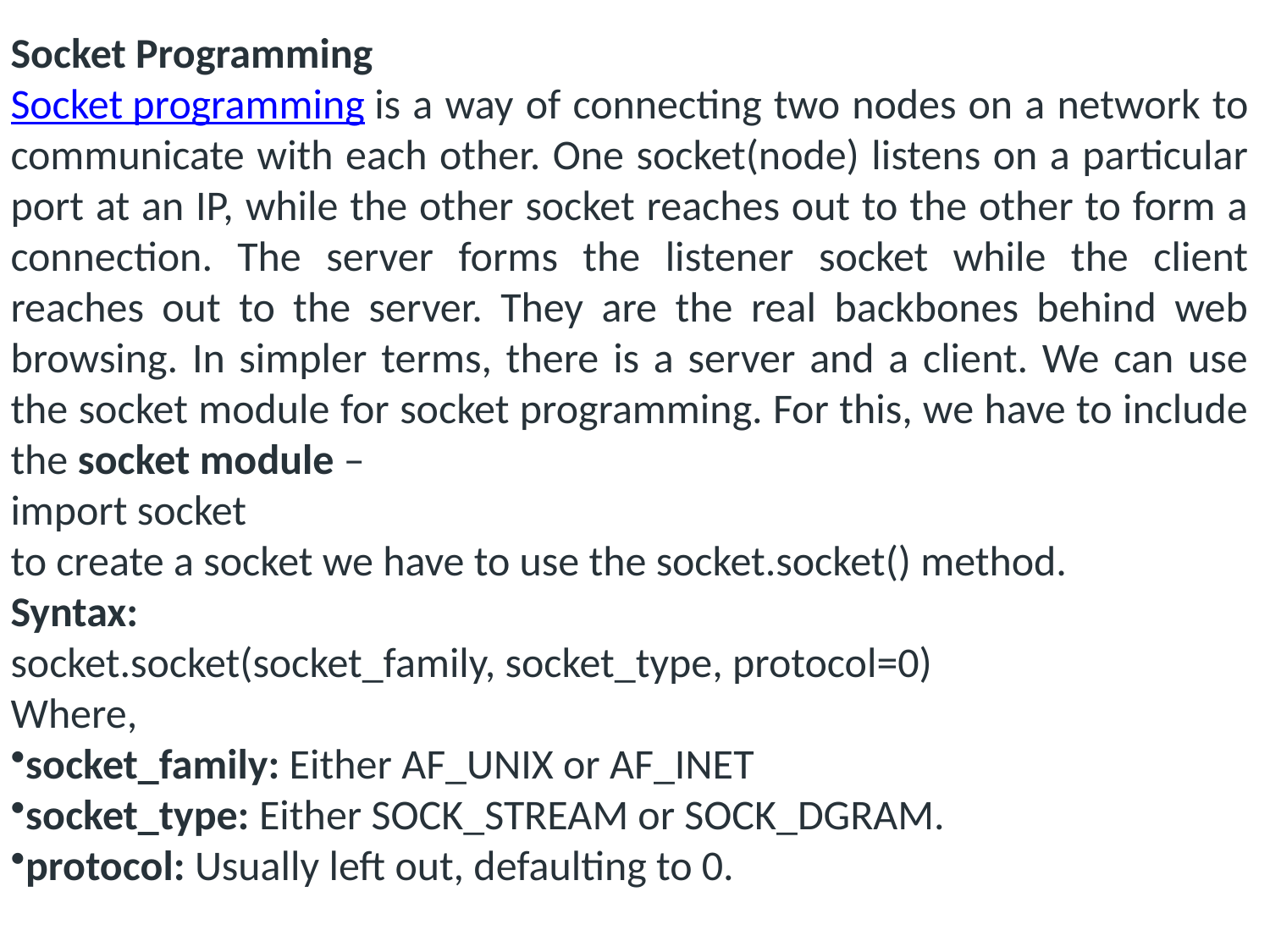

Socket Programming
Socket programming is a way of connecting two nodes on a network to communicate with each other. One socket(node) listens on a particular port at an IP, while the other socket reaches out to the other to form a connection. The server forms the listener socket while the client reaches out to the server. They are the real backbones behind web browsing. In simpler terms, there is a server and a client. We can use the socket module for socket programming. For this, we have to include the socket module –
import socket
to create a socket we have to use the socket.socket() method.
Syntax:
socket.socket(socket_family, socket_type, protocol=0)
Where,
socket_family: Either AF_UNIX or AF_INET
socket_type: Either SOCK_STREAM or SOCK_DGRAM.
protocol: Usually left out, defaulting to 0.